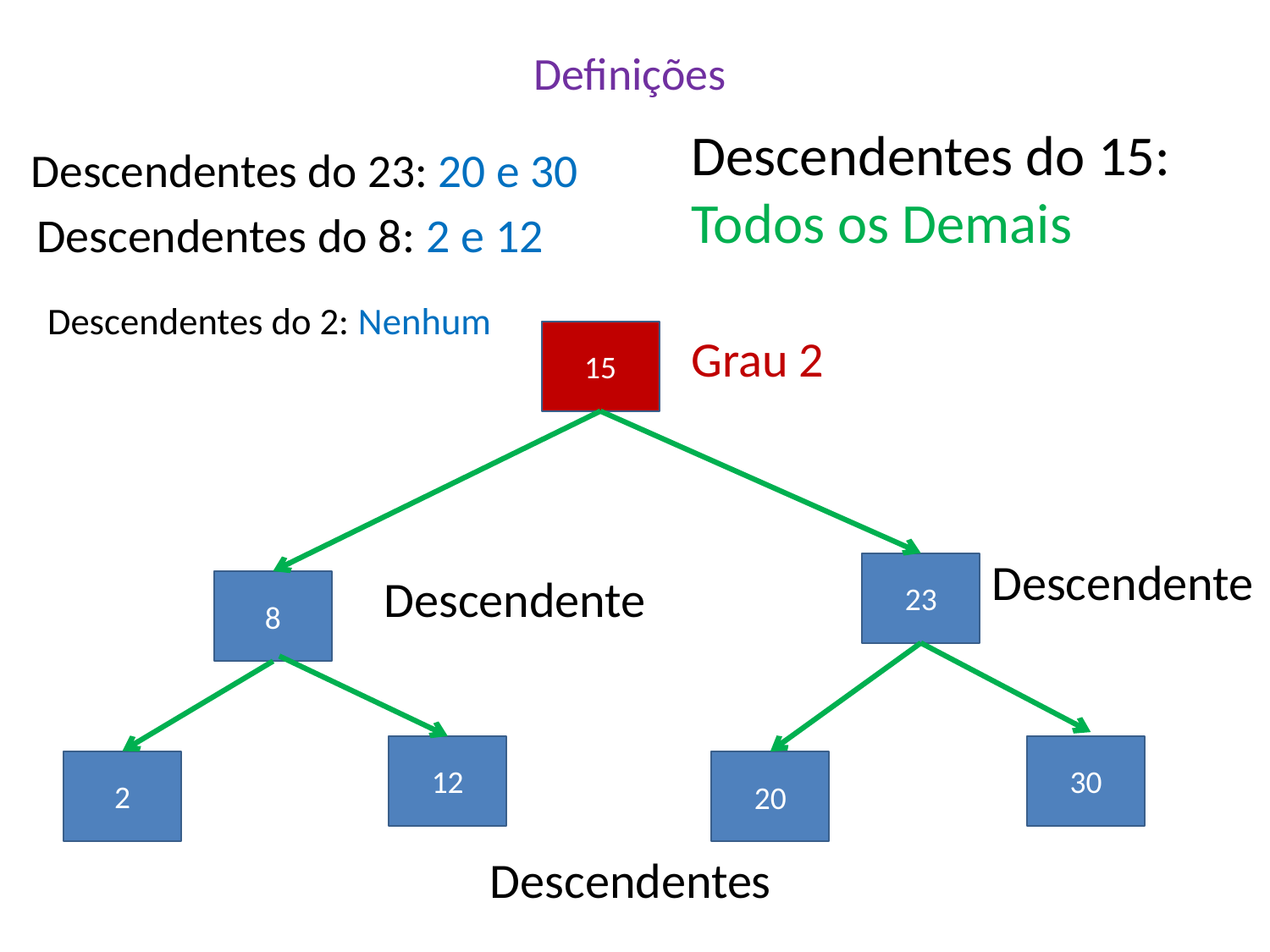

# Definições
Descendentes do 15: Todos os Demais
Descendentes do 23: 20 e 30
Descendentes do 8: 2 e 12
Descendentes do 2: Nenhum
15
Grau 2
Descendente
23
Descendente
8
12
30
2
20
Descendentes